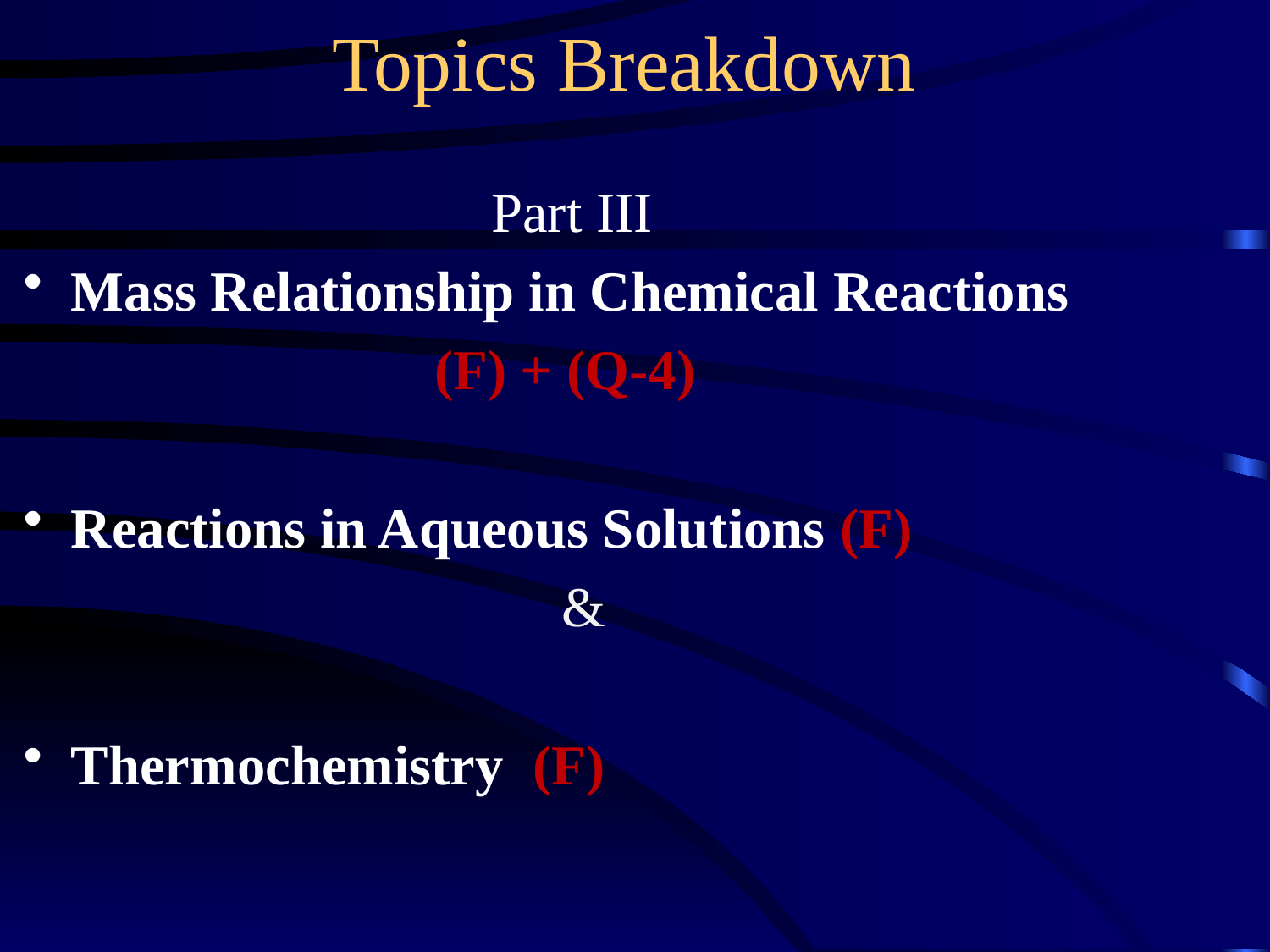

# Topics Breakdown
                                 Part III
Mass Relationship in Chemical Reactions
                             (F) + (Q-4)

Reactions in Aqueous Solutions (F)
                                      &

Thermochemistry  (F)